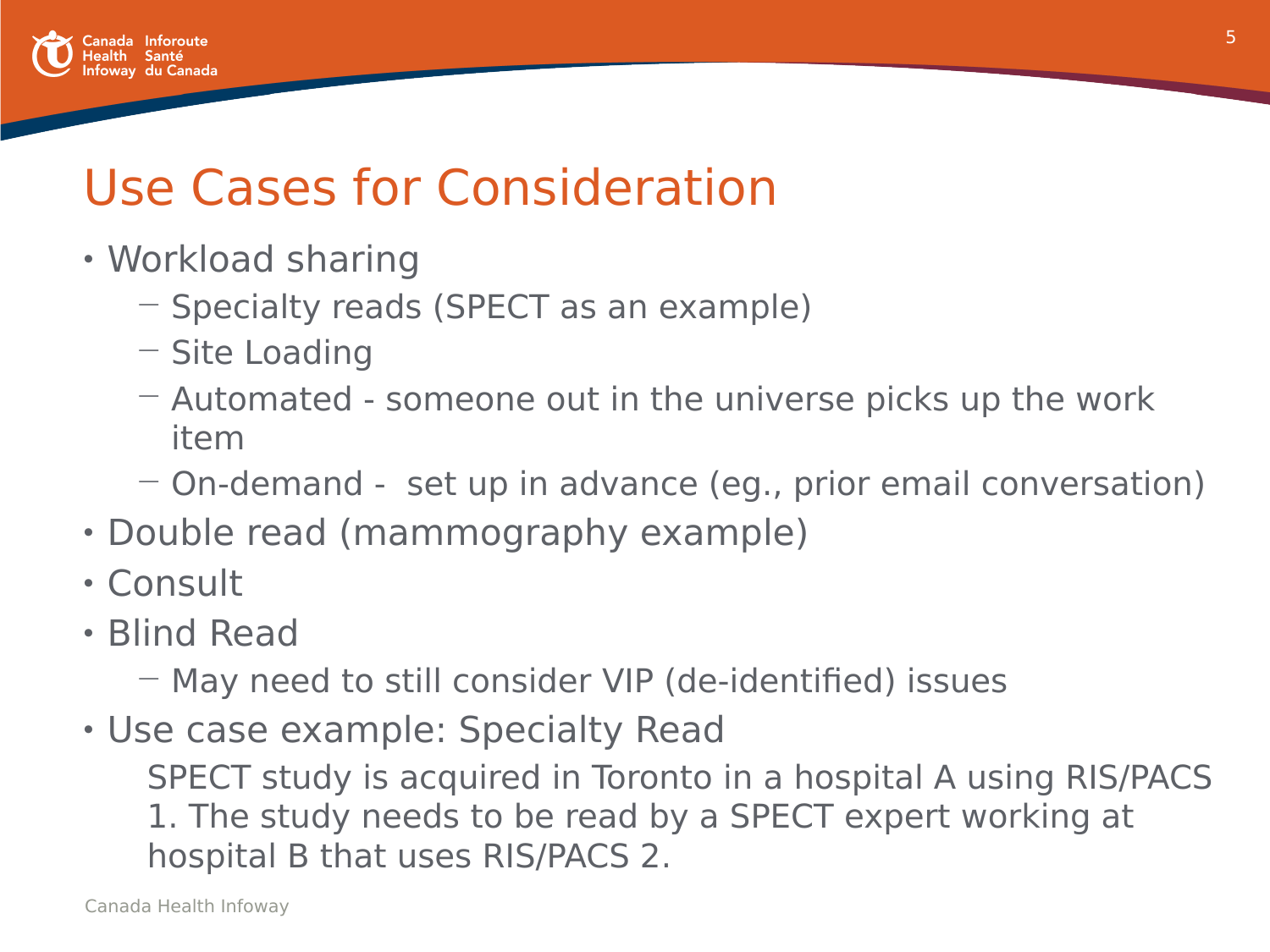

Workload sharing
Specialty reads (SPECT as an example)
Site Loading
Automated - someone out in the universe picks up the work item
On-demand -  set up in advance (eg., prior email conversation)
Double read (mammography example)
Consult
Blind Read
May need to still consider VIP (de-identified) issues
Use case example: Specialty Read
SPECT study is acquired in Toronto in a hospital A using RIS/PACS 1. The study needs to be read by a SPECT expert working at hospital B that uses RIS/PACS 2.

5
# Use Cases for Consideration
Canada Health Infoway